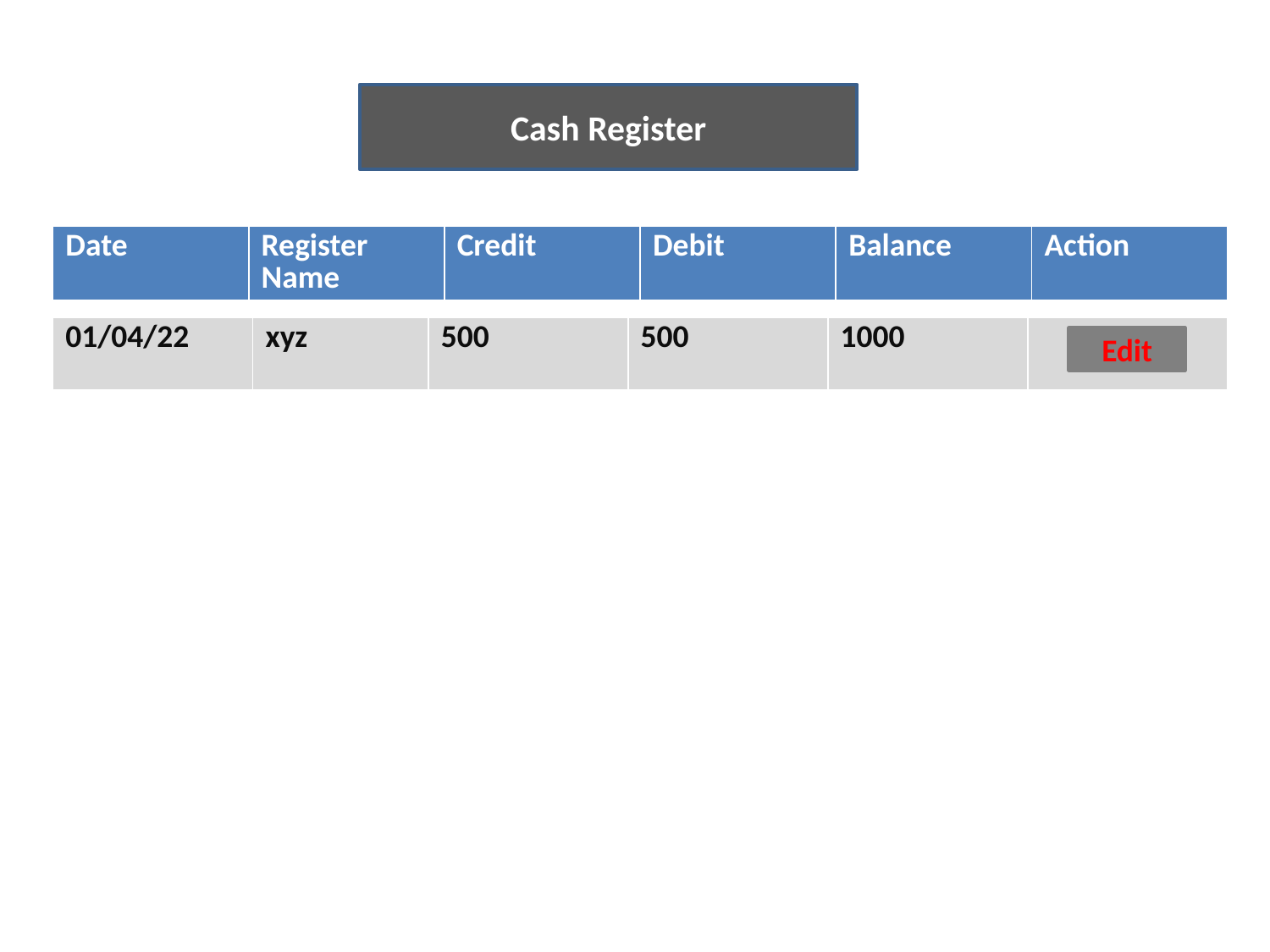

Cash Register
| Date | Register Name | Credit | Debit | Balance | Action |
| --- | --- | --- | --- | --- | --- |
| 01/04/22 | xyz | 500 | 500 | 1000 |  |
| --- | --- | --- | --- | --- | --- |
Edit